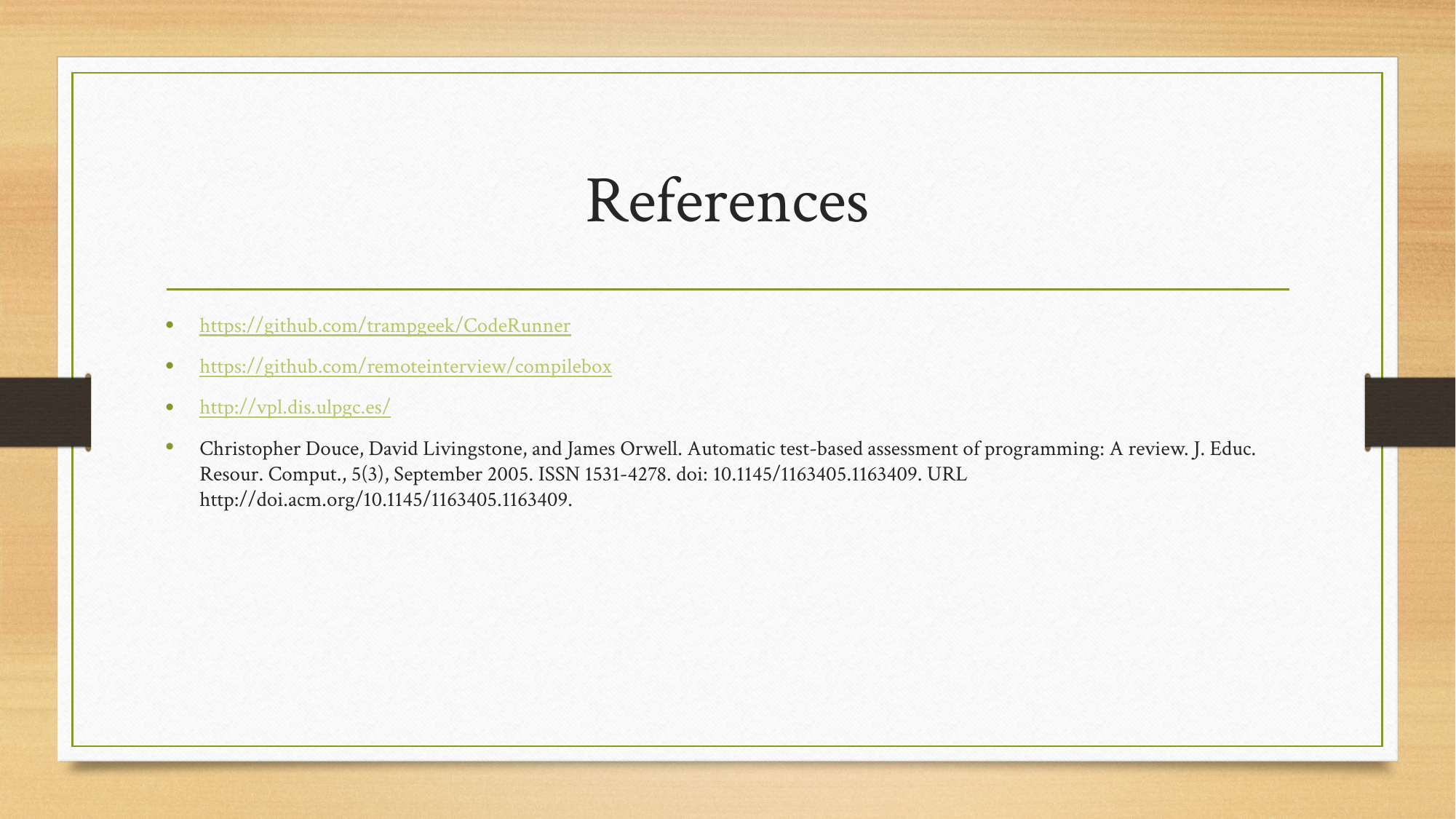

# References
https://github.com/trampgeek/CodeRunner
https://github.com/remoteinterview/compilebox
http://vpl.dis.ulpgc.es/
Christopher Douce, David Livingstone, and James Orwell. Automatic test-based assessment of programming: A review. J. Educ. Resour. Comput., 5(3), September 2005. ISSN 1531-4278. doi: 10.1145/1163405.1163409. URL http://doi.acm.org/10.1145/1163405.1163409.